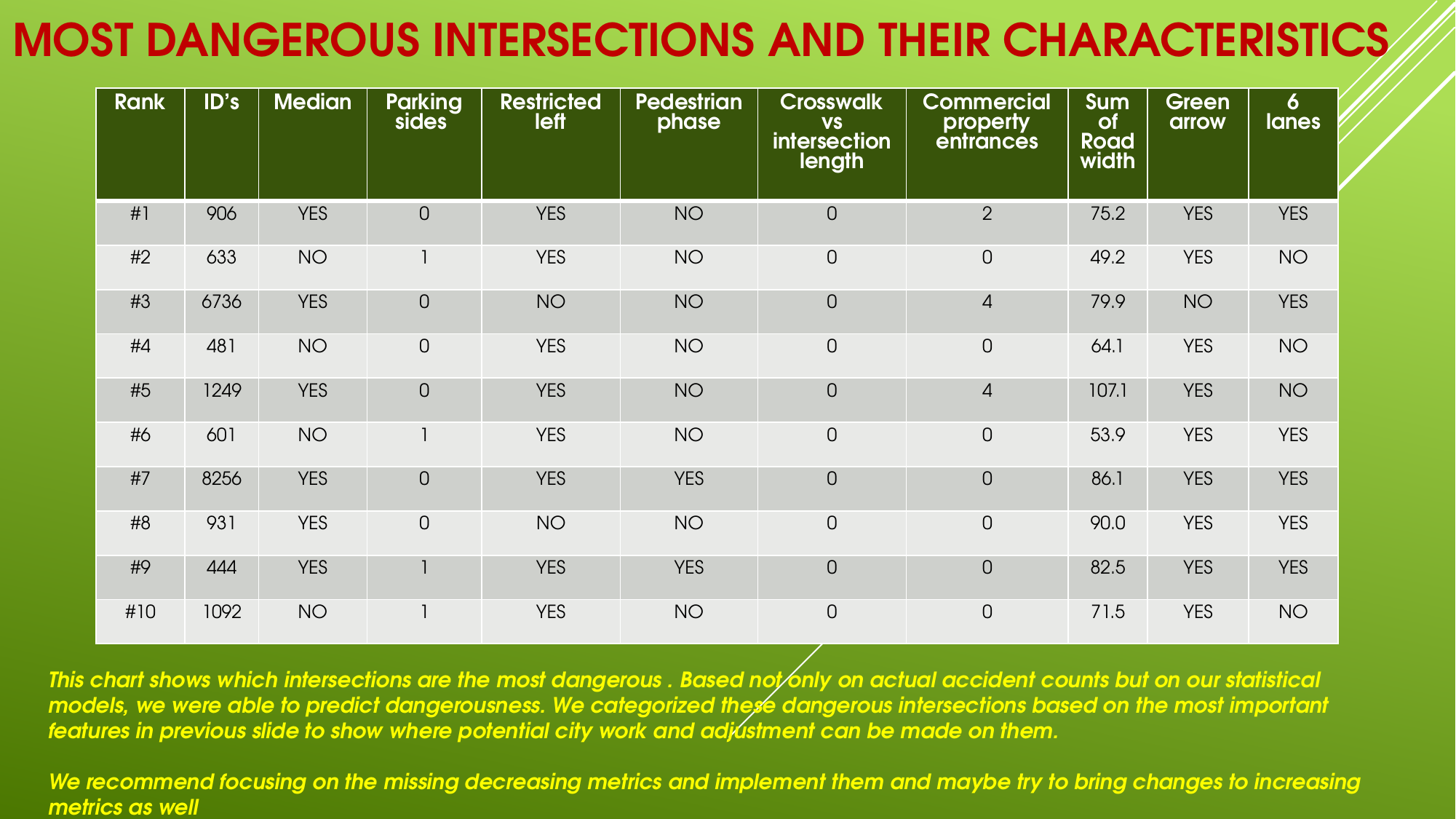

# Most dangerous intersections and their characteristics
| Rank | ID’s | Median | Parking sides | Restricted left | Pedestrian phase | Crosswalk vs intersection length | Commercial property entrances | Sum of Road width | Green arrow | 6 lanes |
| --- | --- | --- | --- | --- | --- | --- | --- | --- | --- | --- |
| #1 | 906 | YES | 0 | YES | NO | 0 | 2 | 75.2 | YES | YES |
| #2 | 633 | NO | 1 | YES | NO | 0 | 0 | 49.2 | YES | NO |
| #3 | 6736 | YES | 0 | NO | NO | 0 | 4 | 79.9 | NO | YES |
| #4 | 481 | NO | 0 | YES | NO | 0 | 0 | 64.1 | YES | NO |
| #5 | 1249 | YES | 0 | YES | NO | 0 | 4 | 107.1 | YES | NO |
| #6 | 601 | NO | 1 | YES | NO | 0 | 0 | 53.9 | YES | YES |
| #7 | 8256 | YES | 0 | YES | YES | 0 | 0 | 86.1 | YES | YES |
| #8 | 931 | YES | 0 | NO | NO | 0 | 0 | 90.0 | YES | YES |
| #9 | 444 | YES | 1 | YES | YES | 0 | 0 | 82.5 | YES | YES |
| #10 | 1092 | NO | 1 | YES | NO | 0 | 0 | 71.5 | YES | NO |
This chart shows which intersections are the most dangerous . Based not only on actual accident counts but on our statistical models, we were able to predict dangerousness. We categorized these dangerous intersections based on the most important features in previous slide to show where potential city work and adjustment can be made on them.

We recommend focusing on the missing decreasing metrics and implement them and maybe try to bring changes to increasing metrics as well